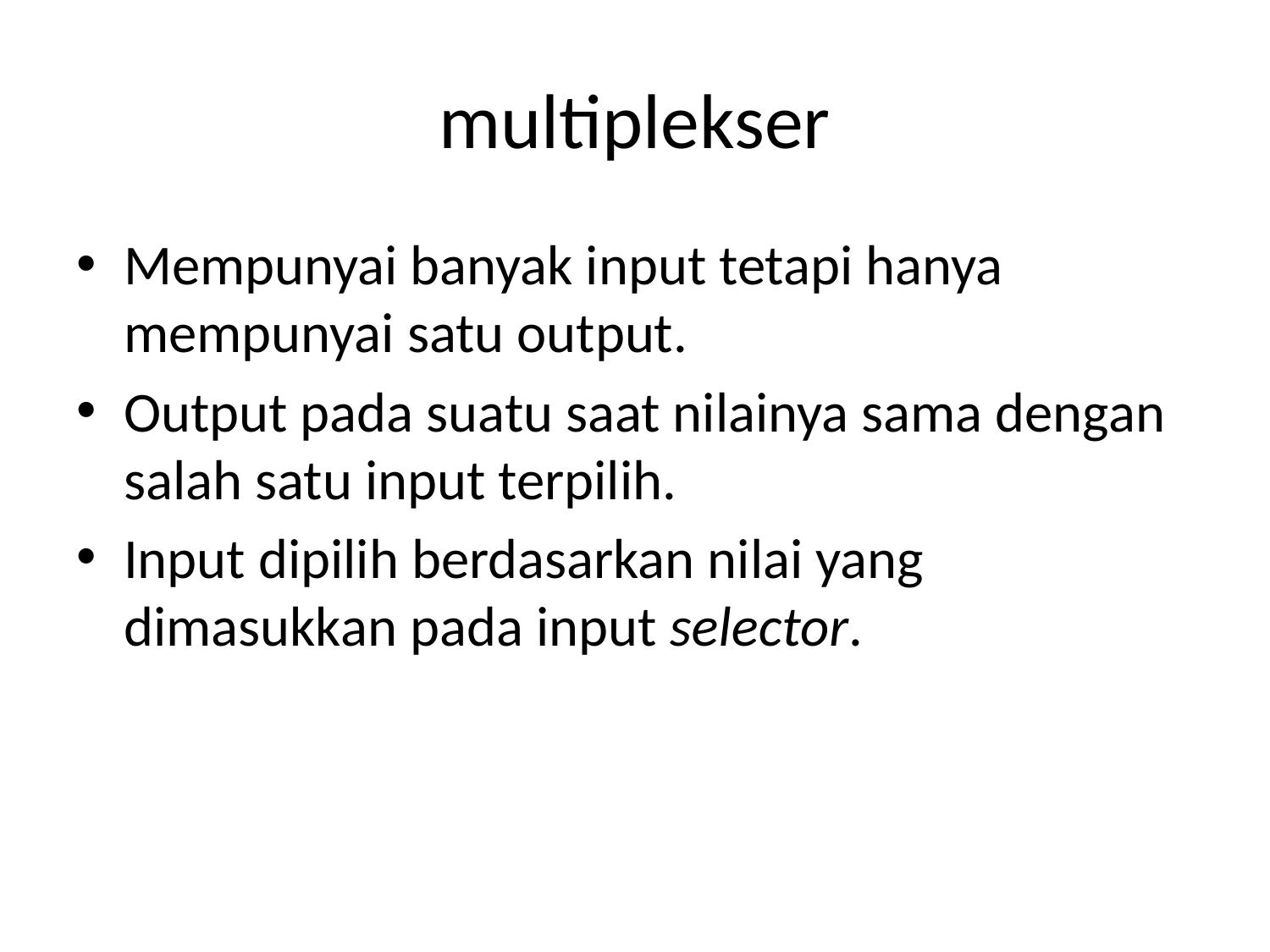

# multiplekser
Mempunyai banyak input tetapi hanya mempunyai satu output.
Output pada suatu saat nilainya sama dengan salah satu input terpilih.
Input dipilih berdasarkan nilai yang dimasukkan pada input selector.